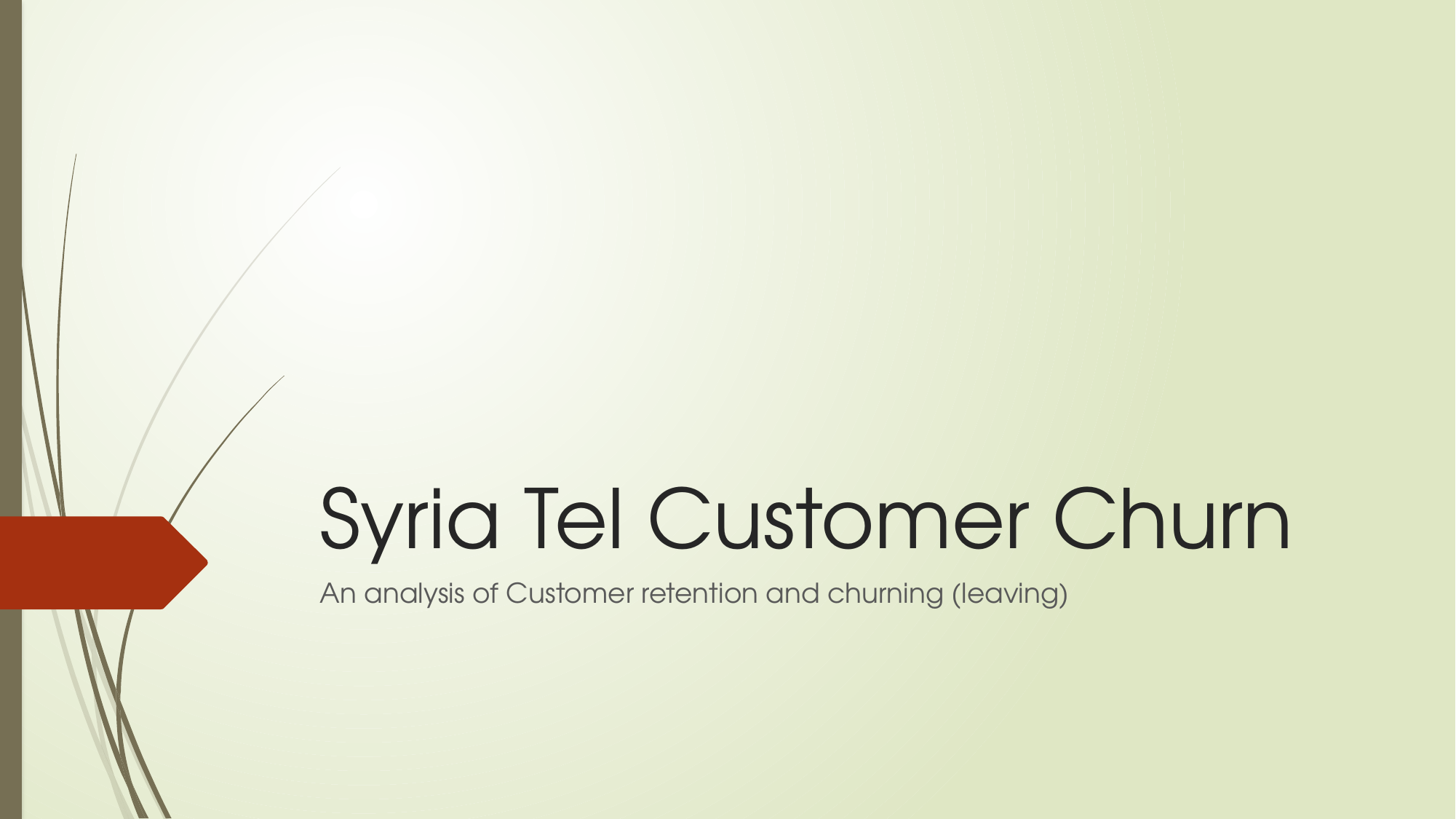

# Syria Tel Customer Churn
An analysis of Customer retention and churning (leaving)